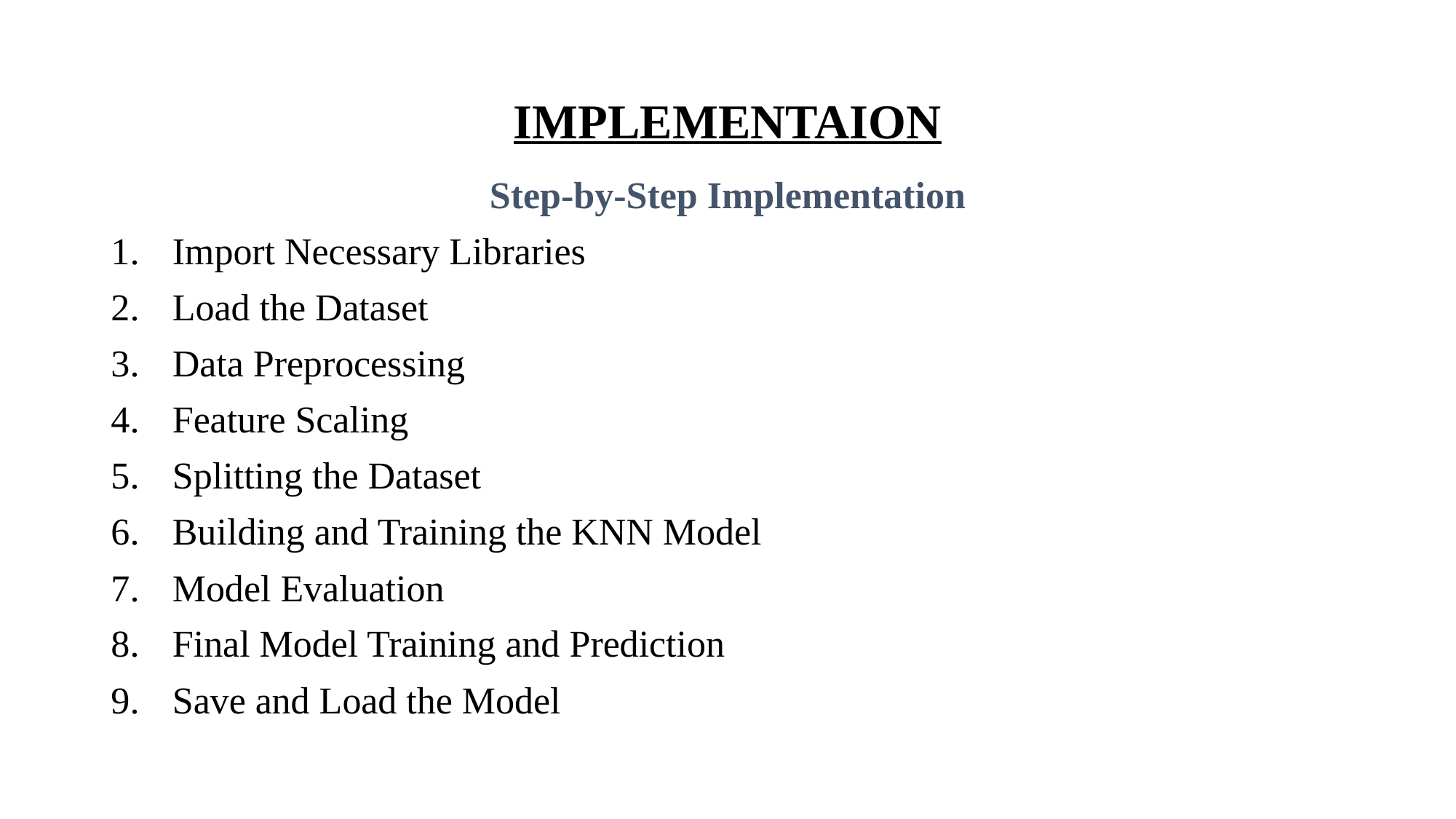

# IMPLEMENTAION
Step-by-Step Implementation
Import Necessary Libraries
Load the Dataset
Data Preprocessing
Feature Scaling
Splitting the Dataset
Building and Training the KNN Model
Model Evaluation
Final Model Training and Prediction
Save and Load the Model